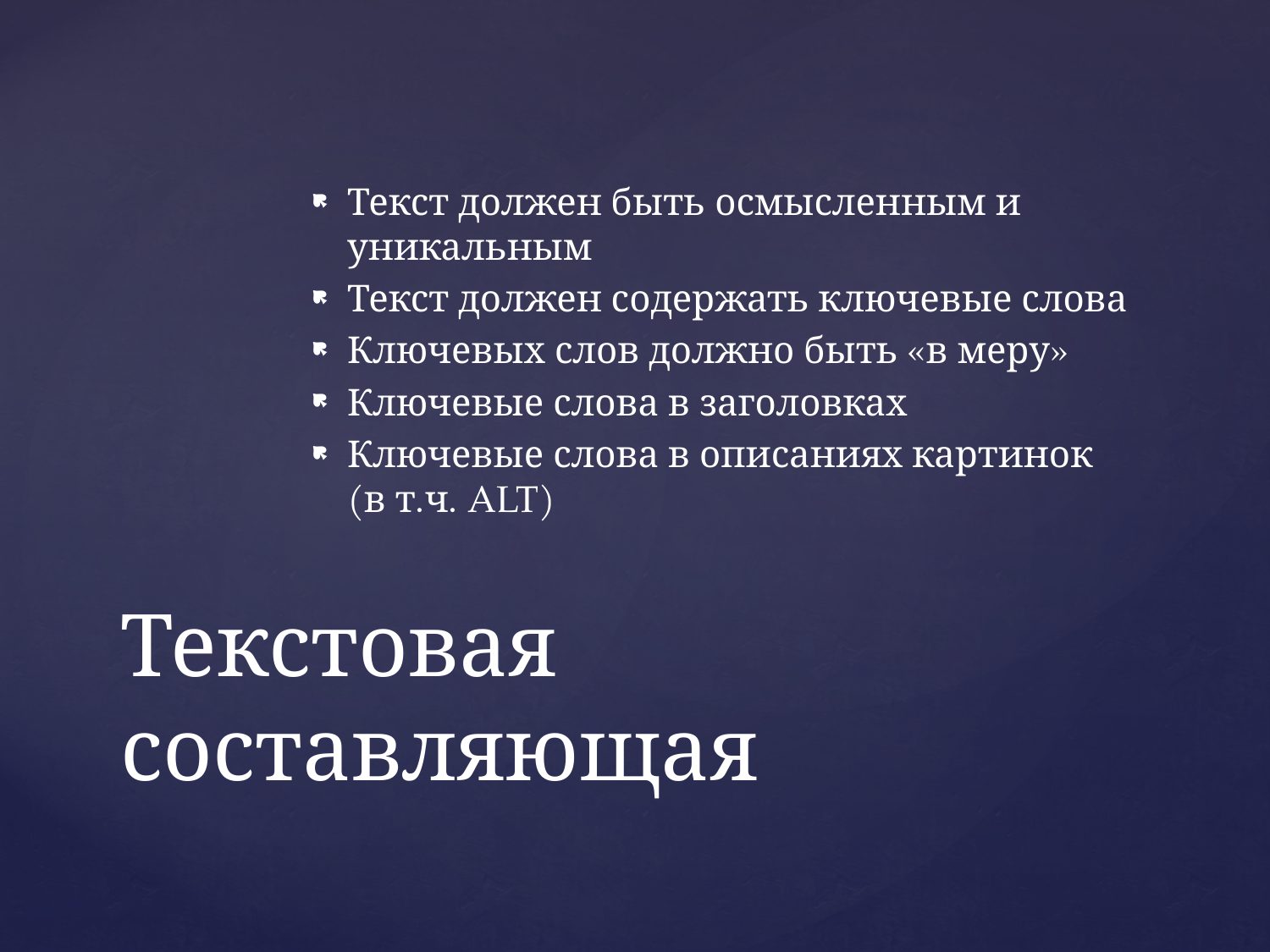

Текст должен быть осмысленным и уникальным
Текст должен содержать ключевые слова
Ключевых слов должно быть «в меру»
Ключевые слова в заголовках
Ключевые слова в описаниях картинок (в т.ч. ALT)
# Текстовая составляющая